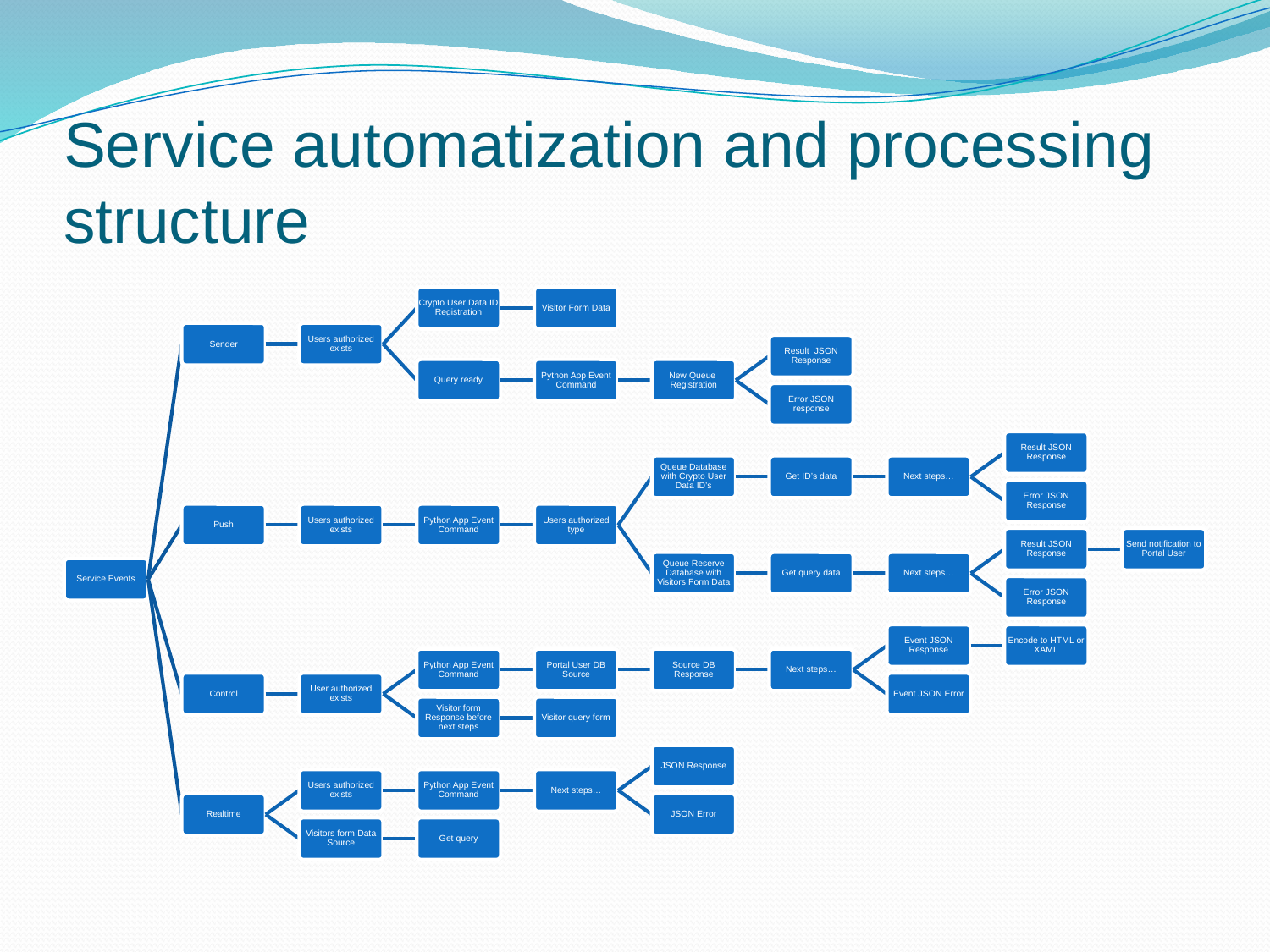

# Service automatization and processing structure
Service Events

Sender

Users authorized exists

Crypto User Data ID Registration

Visitor Form Data

Query ready

Python App Event Command

New Queue  Registration

Result  JSON Response

Error JSON response

Push

Users authorized exists

Python App Event Command

Users authorized type

Queue Database with Crypto User Data ID’s

Get ID’s data

Next steps…

Result JSON Response

Error JSON Response

Queue Reserve Database with Visitors Form Data

Get query data

Next steps…

Result JSON Response

Send notification to Portal User

Error JSON Response

Control

User authorized exists

Python App Event Command

Portal User DB Source

Source DB Response

Next steps…

Event JSON Response

Encode to HTML or XAML

Event JSON Error

Visitor form Response before next steps

Visitor query form

Realtime

Users authorized exists

Python App Event Command

Next steps…

JSON Response

JSON Error

Visitors form Data Source

Get query